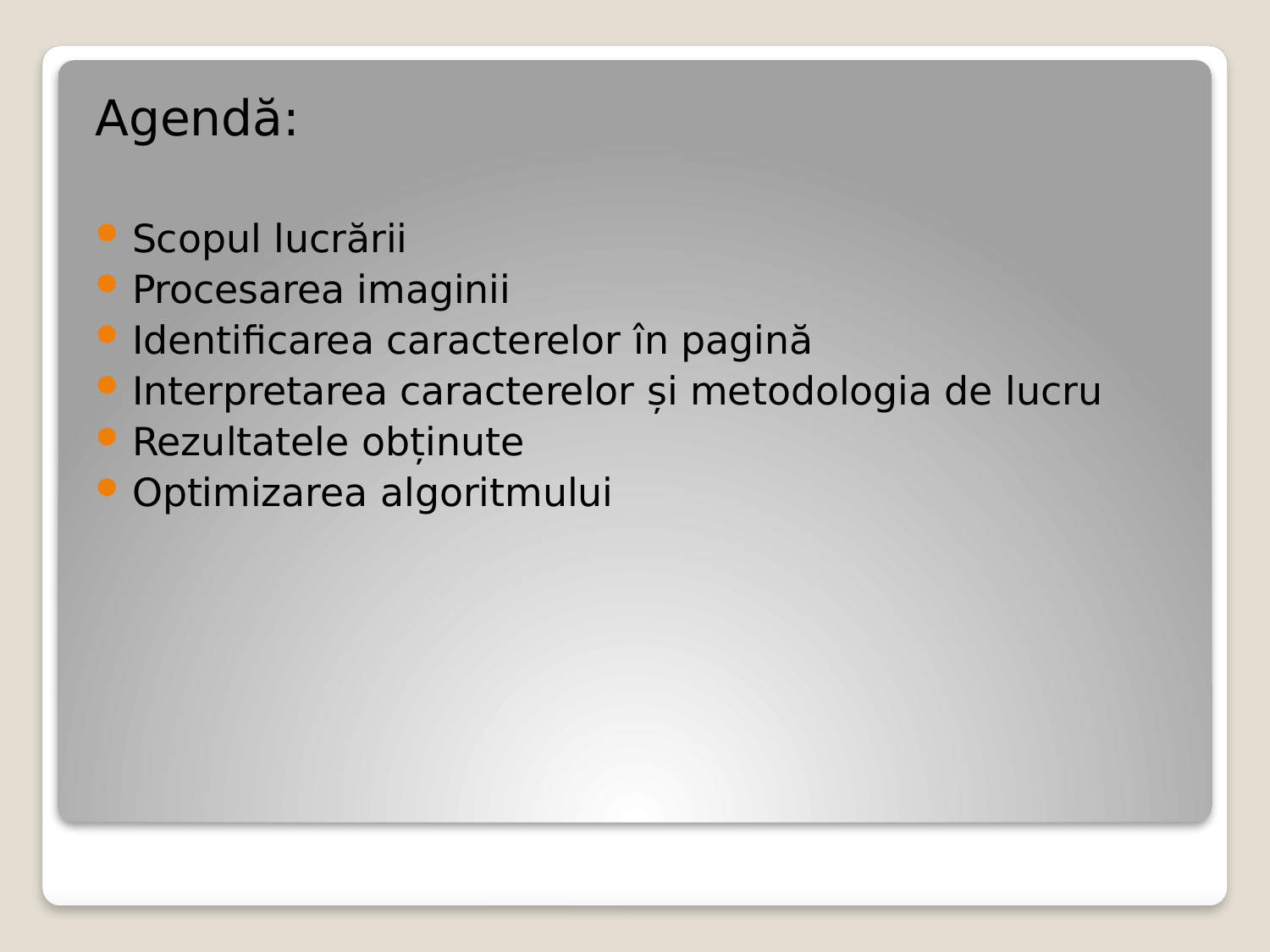

Agendă:

Scopul lucrării
Procesarea imaginii
Identificarea caracterelor în pagină
Interpretarea caracterelor și metodologia de lucru
Rezultatele obținute
Optimizarea algoritmului

#